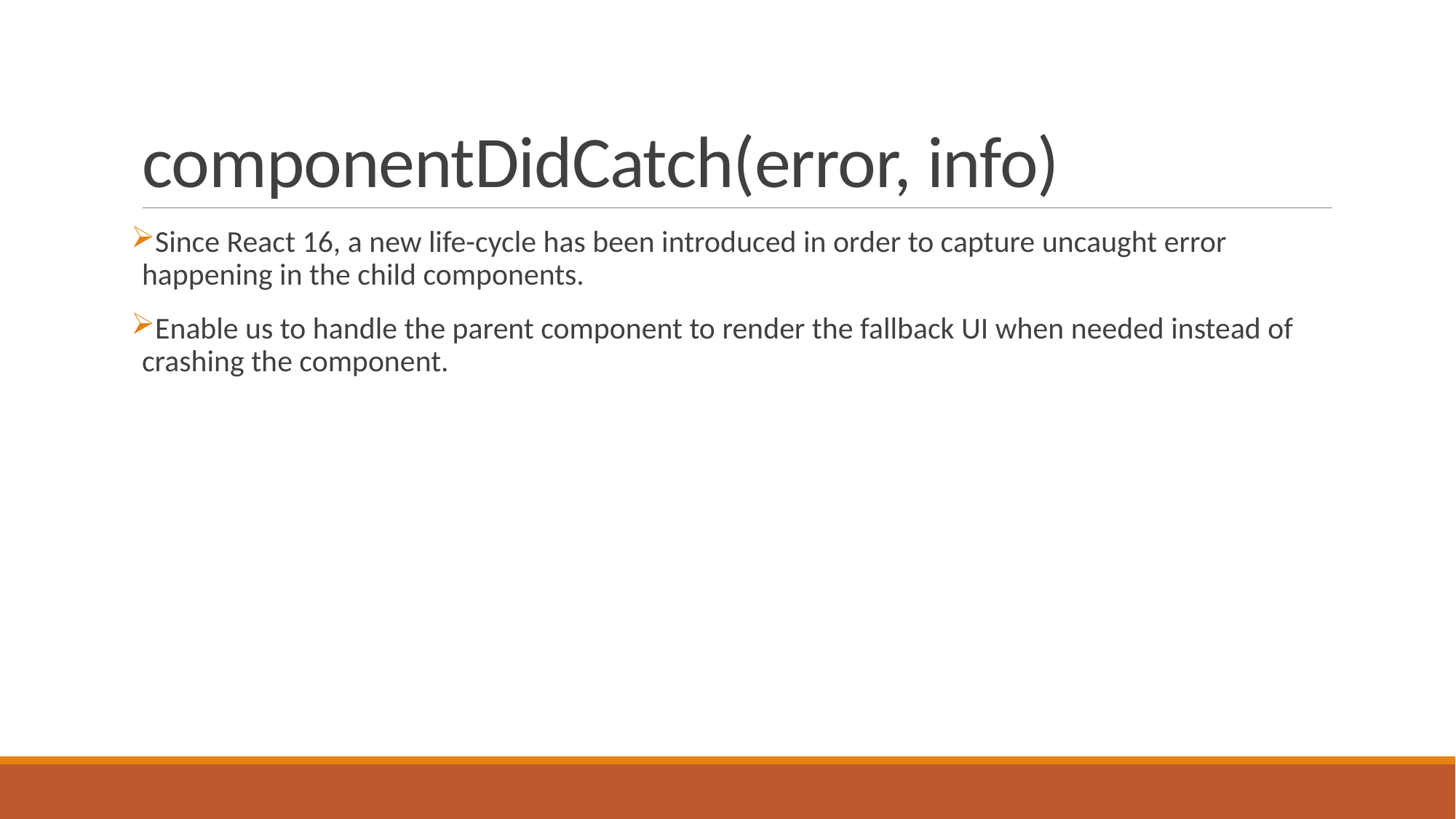

# componentDidCatch(error, info)
Since React 16, a new life-cycle has been introduced in order to capture uncaught error happening in the child components.
Enable us to handle the parent component to render the fallback UI when needed instead of crashing the component.